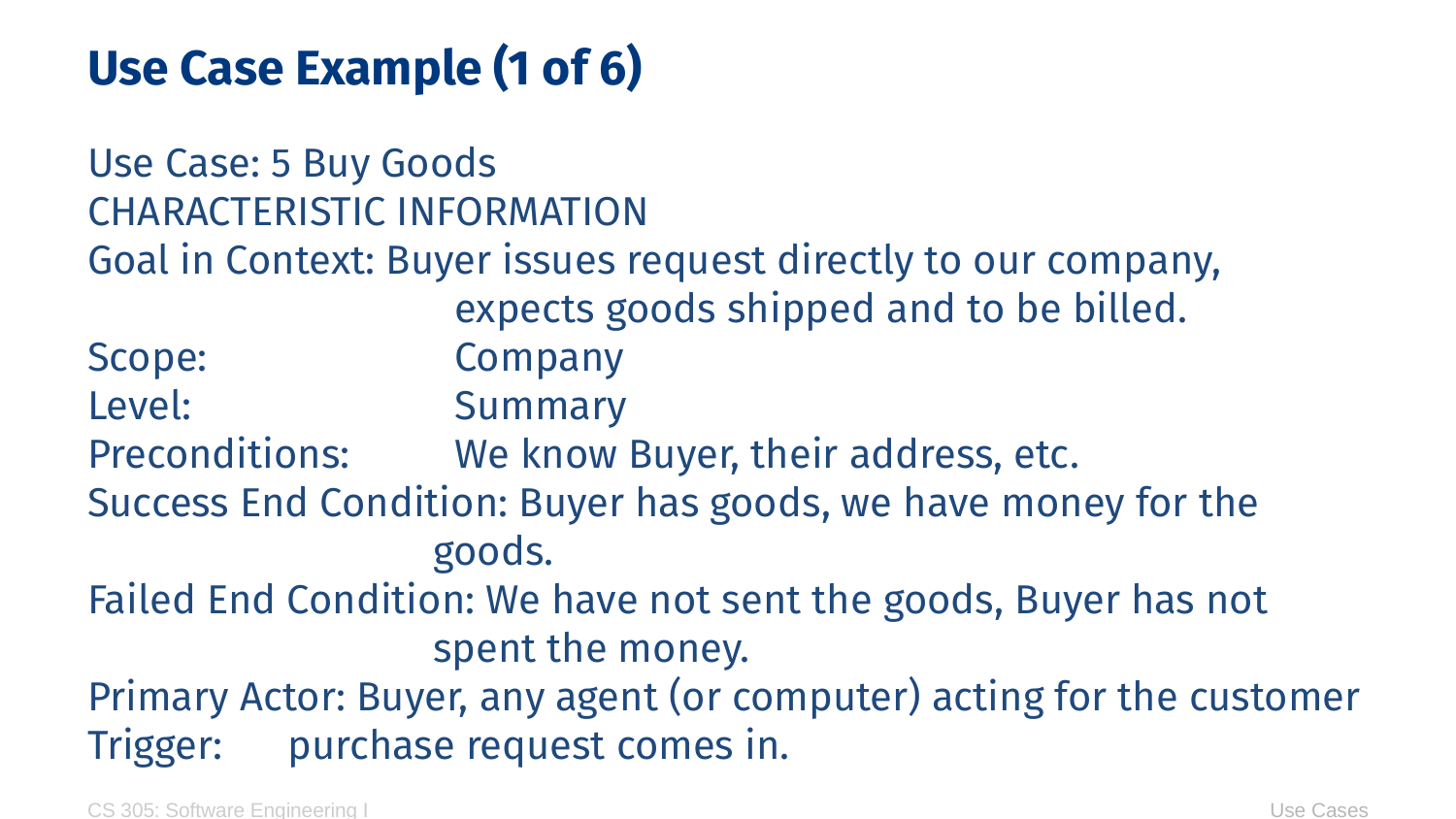

# Use Case Example (1 of 6)
Use Case: 5 Buy Goods
CHARACTERISTIC INFORMATION
Goal in Context: Buyer issues request directly to our company, 			  expects goods shipped and to be billed.
Scope: 		  Company
Level: 		  Summary
Preconditions: 	  We know Buyer, their address, etc.
Success End Condition: Buyer has goods, we have money for the 			goods.
Failed End Condition: We have not sent the goods, Buyer has not 			spent the money.
Primary Actor: Buyer, any agent (or computer) acting for the customer
Trigger: 	purchase request comes in.
CS 305: Software Engineering I
Use Cases